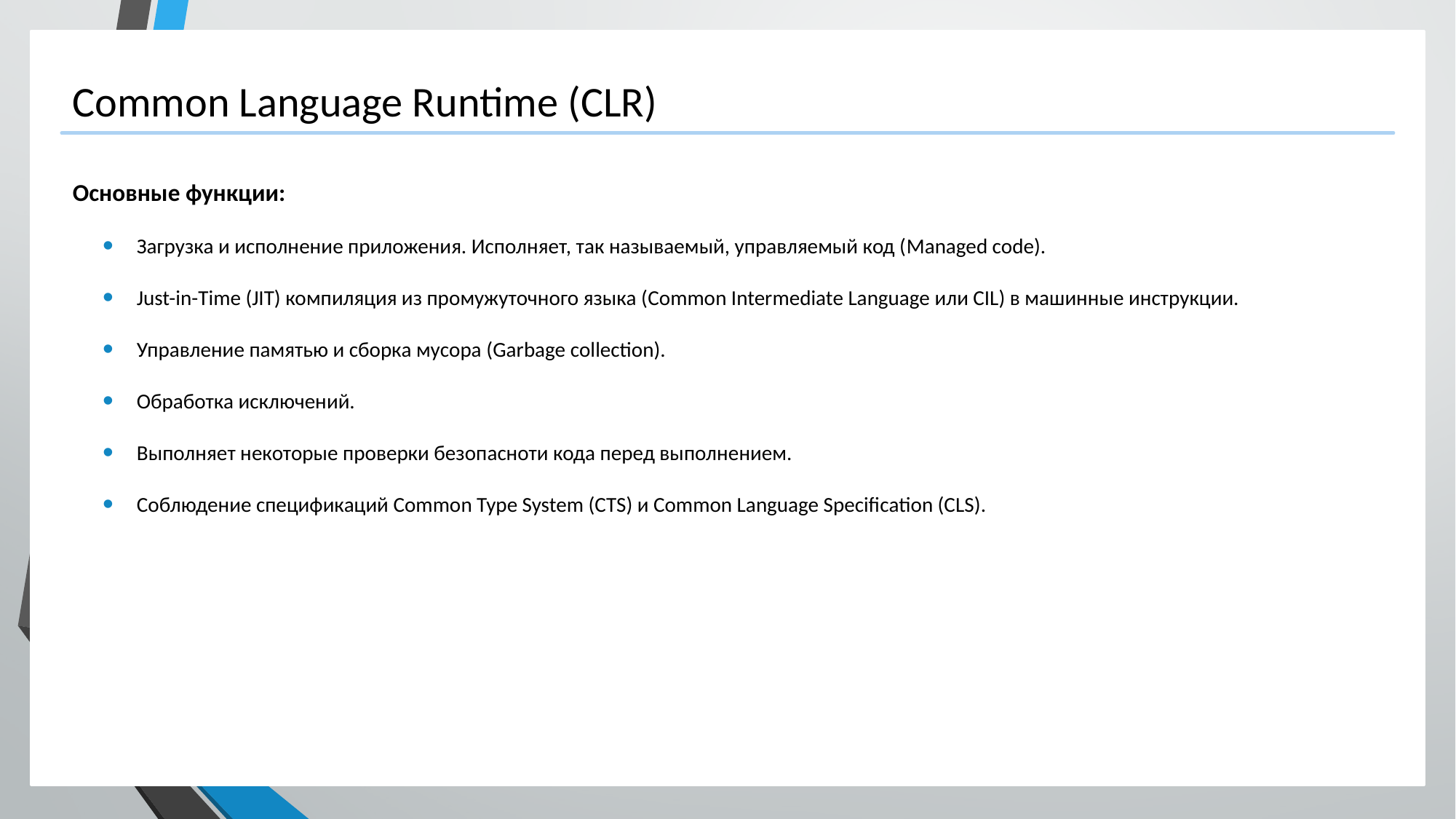

# Common Language Runtime (CLR)
Основные функции:
Загрузка и исполнение приложения. Исполняет, так называемый, управляемый код (Managed code).
Just-in-Time (JIT) компиляция из промужуточного языка (Common Intermediate Language или CIL) в машинные инструкции.
Управление памятью и сборка мусора (Garbage collection).
Обработка исключений.
Выполняет некоторые проверки безопасноти кода перед выполнением.
Соблюдение спецификаций Common Type System (CTS) и Common Language Specification (CLS).